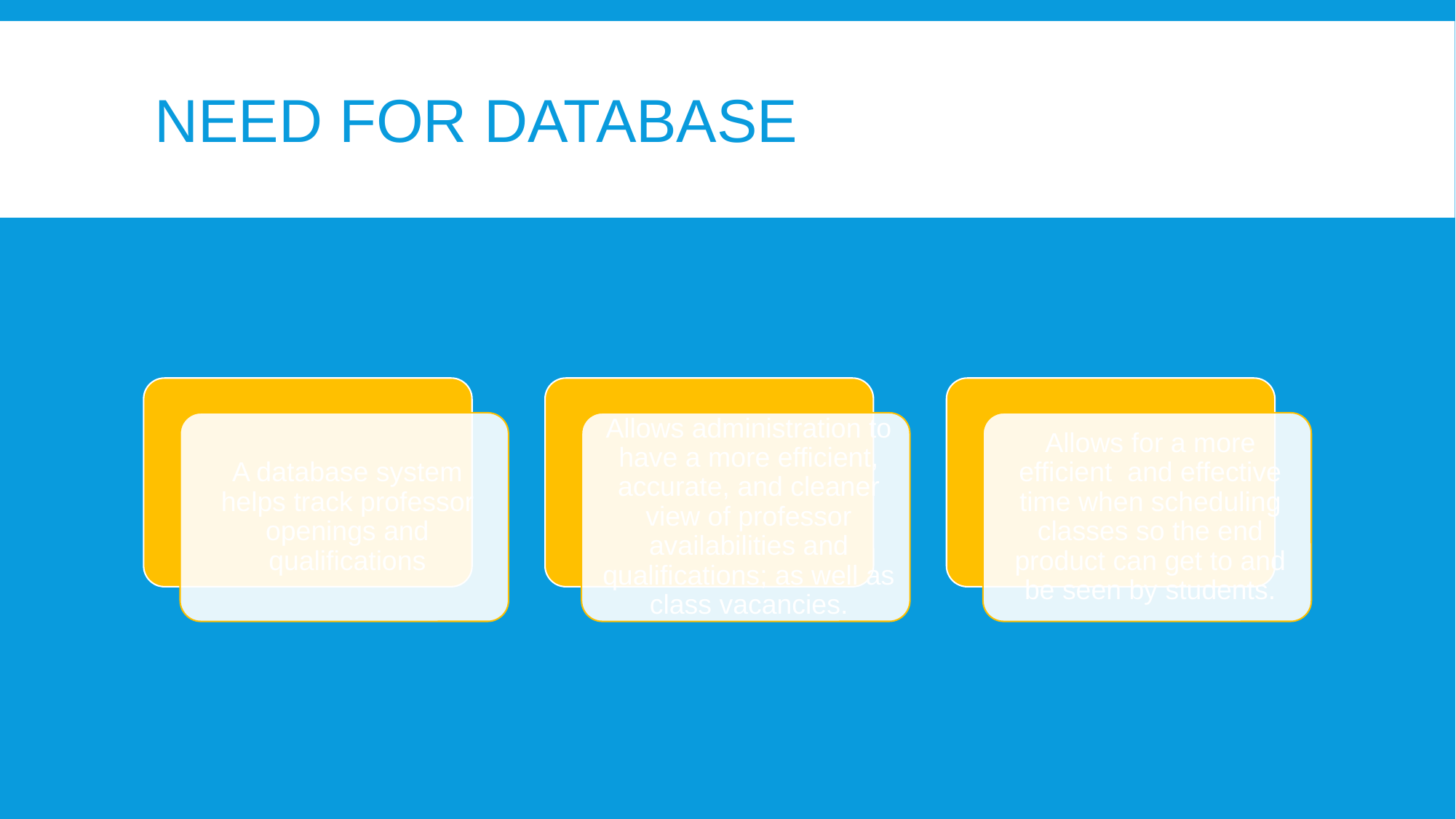

# Need for database
A database system helps track professor openings and qualifications
Allows administration to have a more efficient, accurate, and cleaner view of professor availabilities and qualifications; as well as class vacancies.
Allows for a more efficient  and effective time when scheduling classes so the end product can get to and be seen by students.